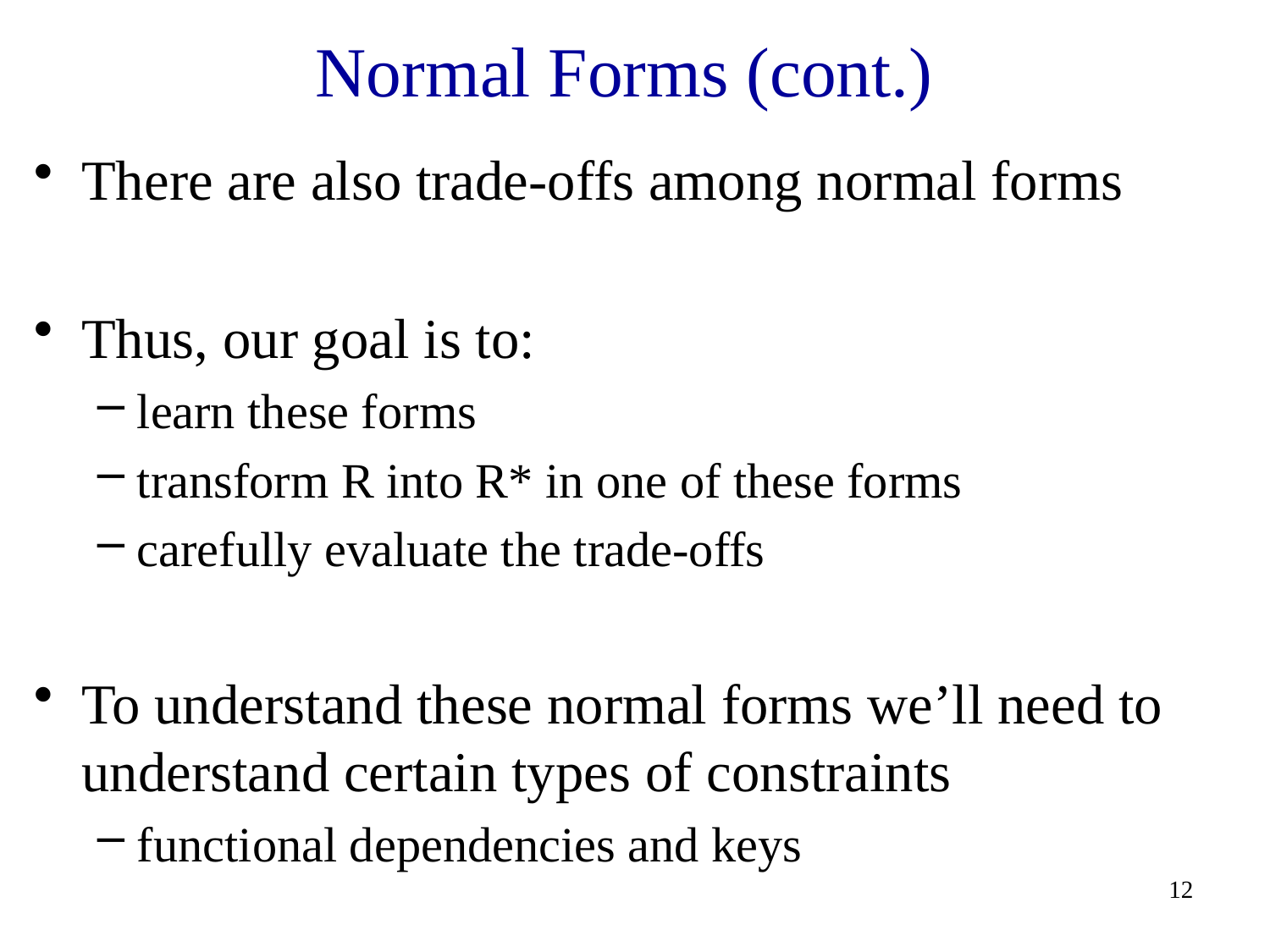

# Normal Forms (cont.)
There are also trade-offs among normal forms

Thus, our goal is to:
learn these forms
transform R into R* in one of these forms
carefully evaluate the trade-offs

To understand these normal forms we’ll need to understand certain types of constraints
functional dependencies and keys
12